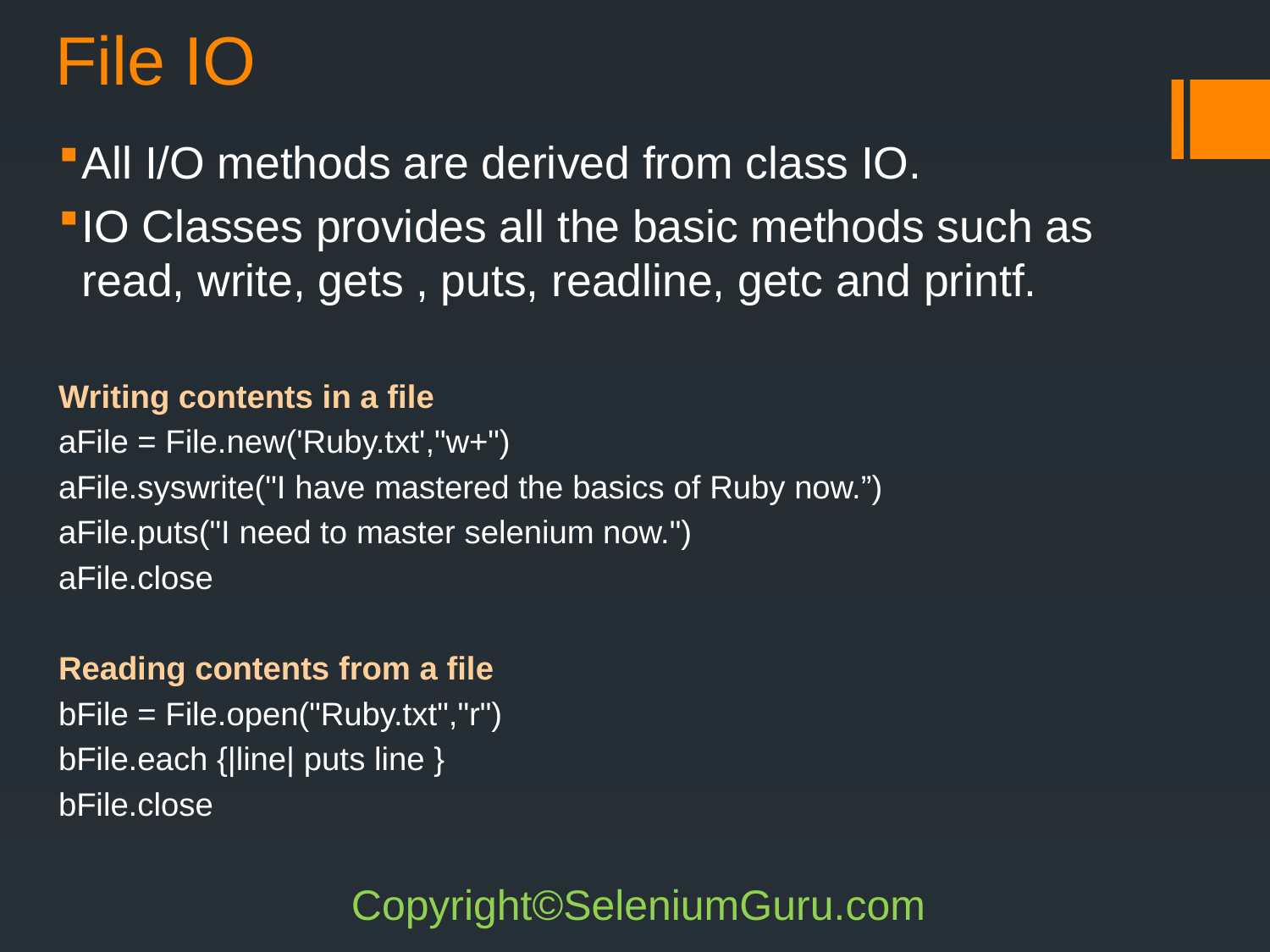

# File IO
All I/O methods are derived from class IO.
IO Classes provides all the basic methods such as read, write, gets , puts, readline, getc and printf.

Writing contents in a file
aFile = File.new('Ruby.txt',"w+")
aFile.syswrite("I have mastered the basics of Ruby now.”)
aFile.puts("I need to master selenium now.")
aFile.close

Reading contents from a file
bFile = File.open("Ruby.txt","r")
bFile.each {|line| puts line }
bFile.close

Copyright©SeleniumGuru.com